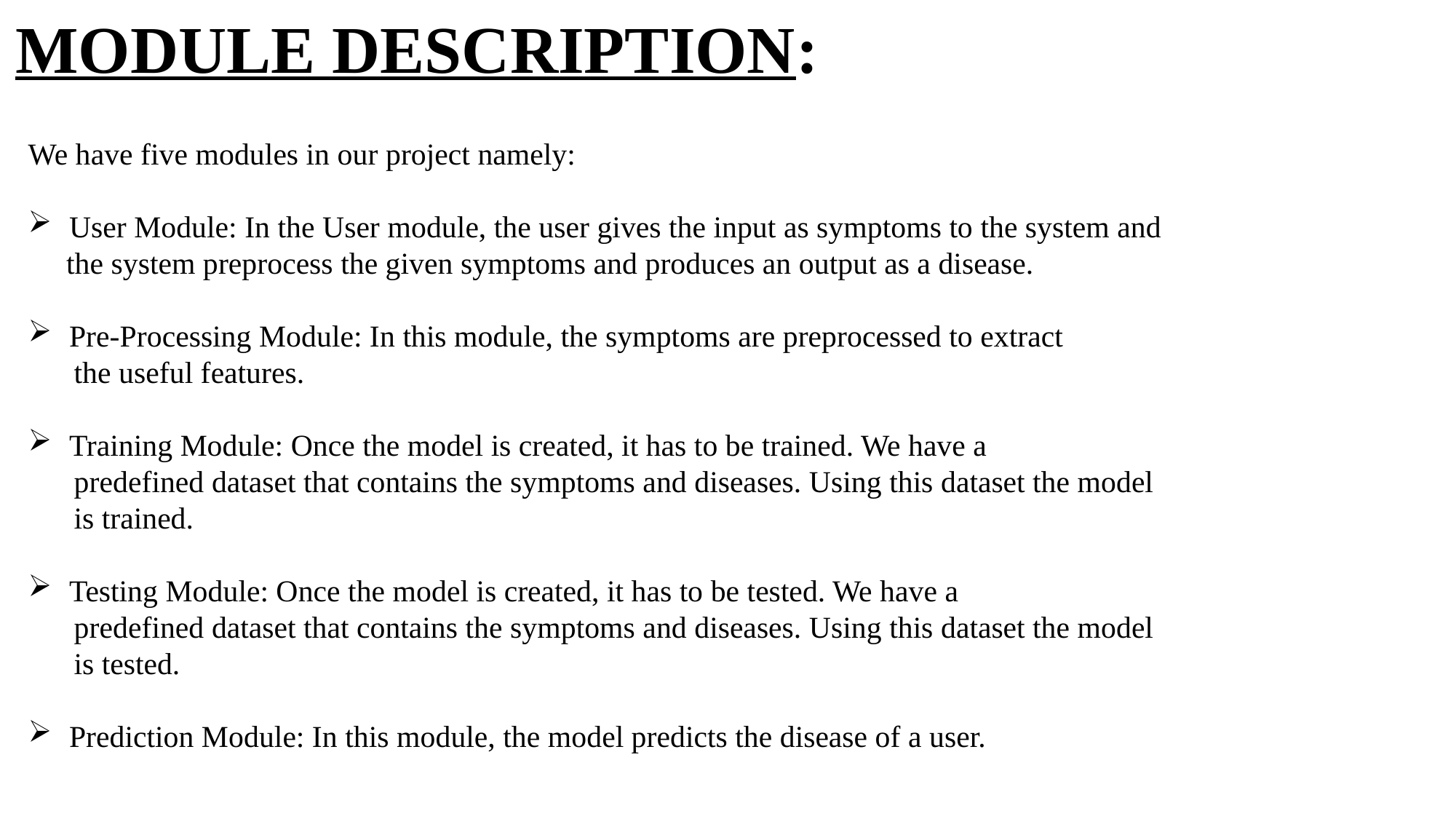

MODULE DESCRIPTION:
We have five modules in our project namely:

User Module: In the User module, the user gives the input as symptoms to the system and
     the system preprocess the given symptoms and produces an output as a disease.

Pre-Processing Module: In this module, the symptoms are preprocessed to extract
      the useful features.

Training Module: Once the model is created, it has to be trained. We have a
      predefined dataset that contains the symptoms and diseases. Using this dataset the model
      is trained.

Testing Module: Once the model is created, it has to be tested. We have a
      predefined dataset that contains the symptoms and diseases. Using this dataset the model
      is tested.

Prediction Module: In this module, the model predicts the disease of a user.